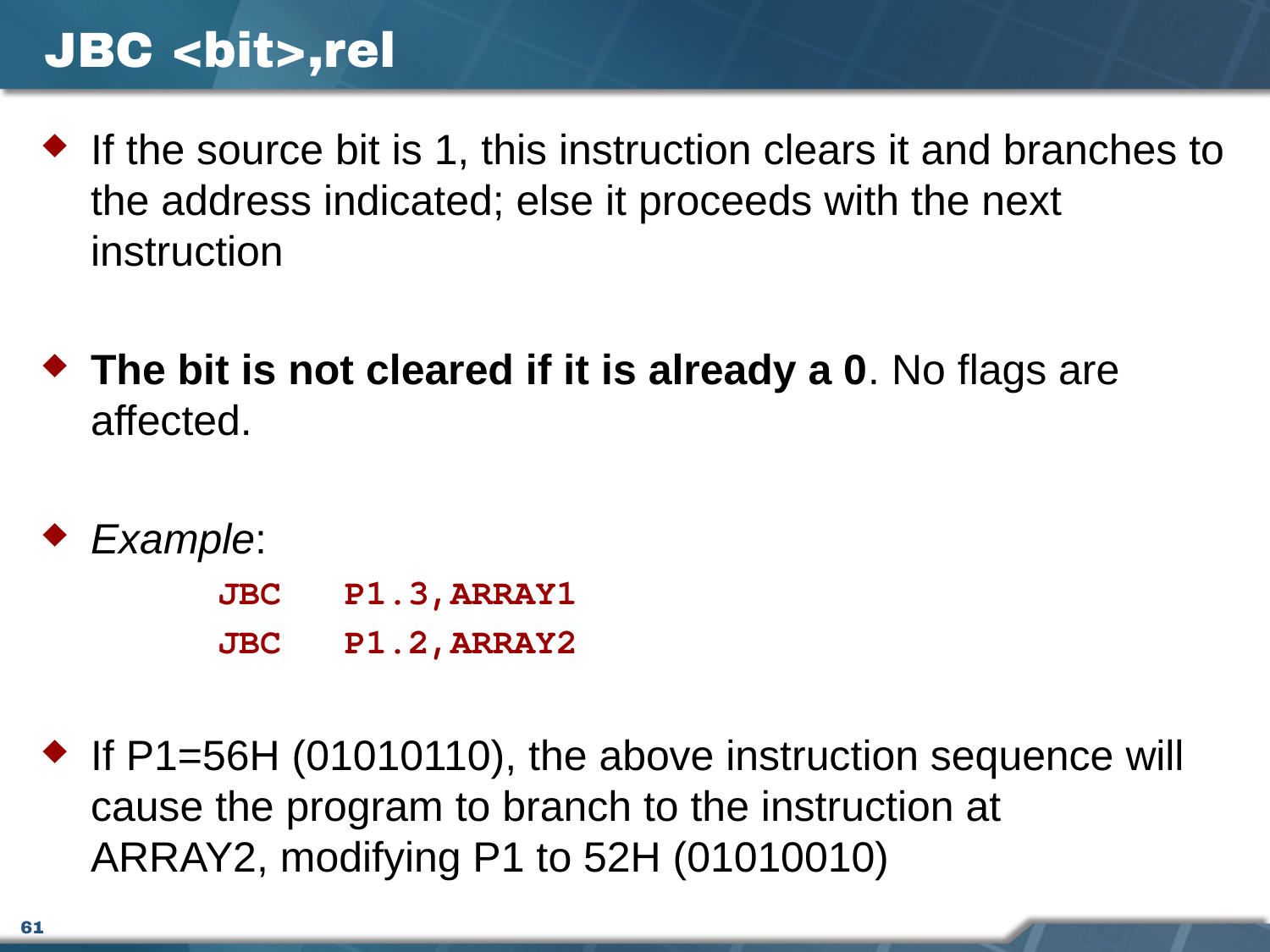

# JBC	<bit>,rel
If the source bit is 1, this instruction clears it and branches to the address indicated; else it proceeds with the next instruction

The bit is not cleared if it is already a 0. No flags are affected.

Example:
		JBC	P1.3,ARRAY1
		JBC	P1.2,ARRAY2

If P1=56H (01010110), the above instruction sequence will cause the program to branch to the instruction at
ARRAY2, modifying P1 to 52H (01010010)